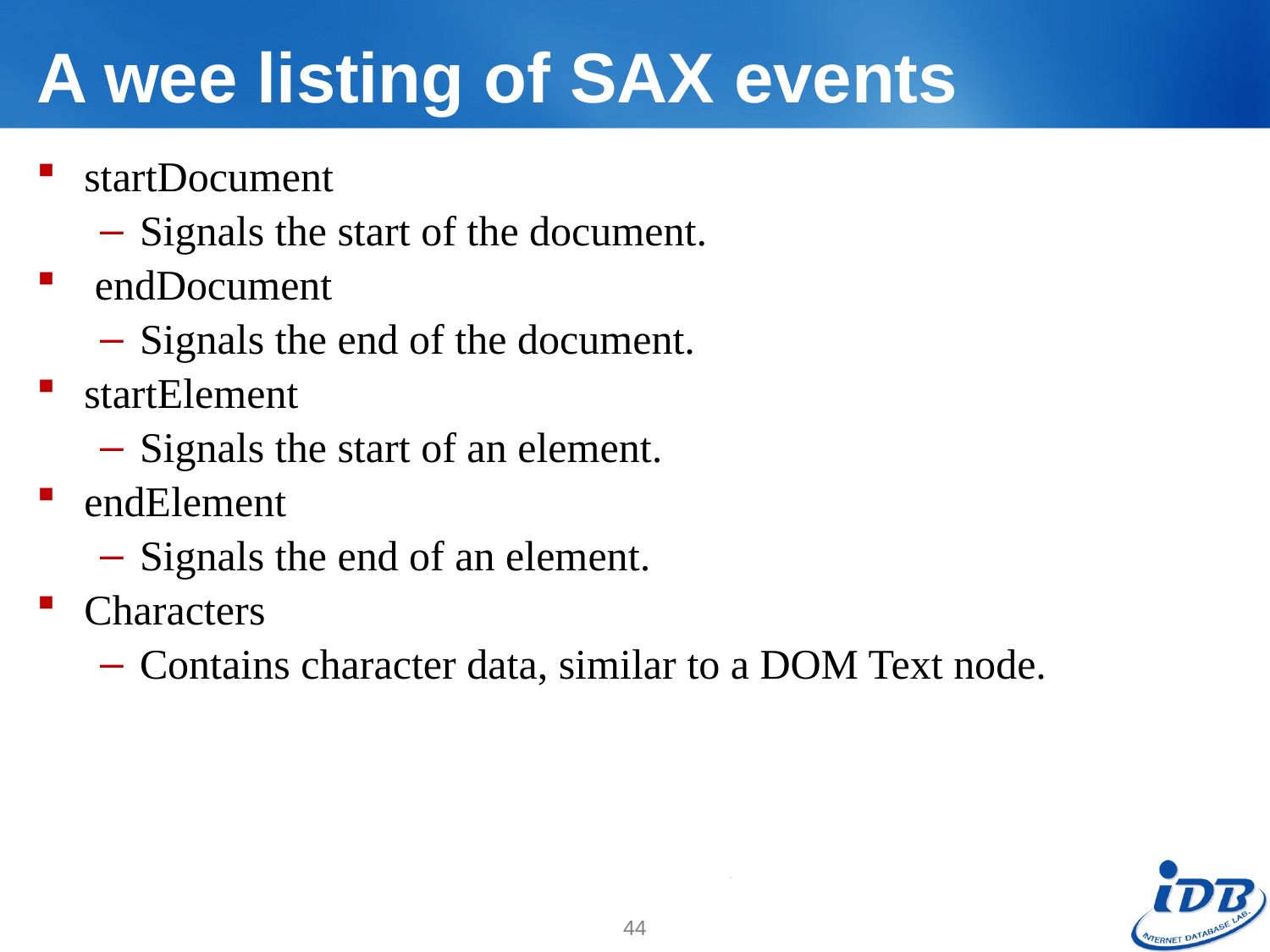

# A wee listing of SAX events
startDocument
Signals the start of the document.
 endDocument
Signals the end of the document.
startElement
Signals the start of an element.
endElement
Signals the end of an element.
Characters
Contains character data, similar to a DOM Text node.
44